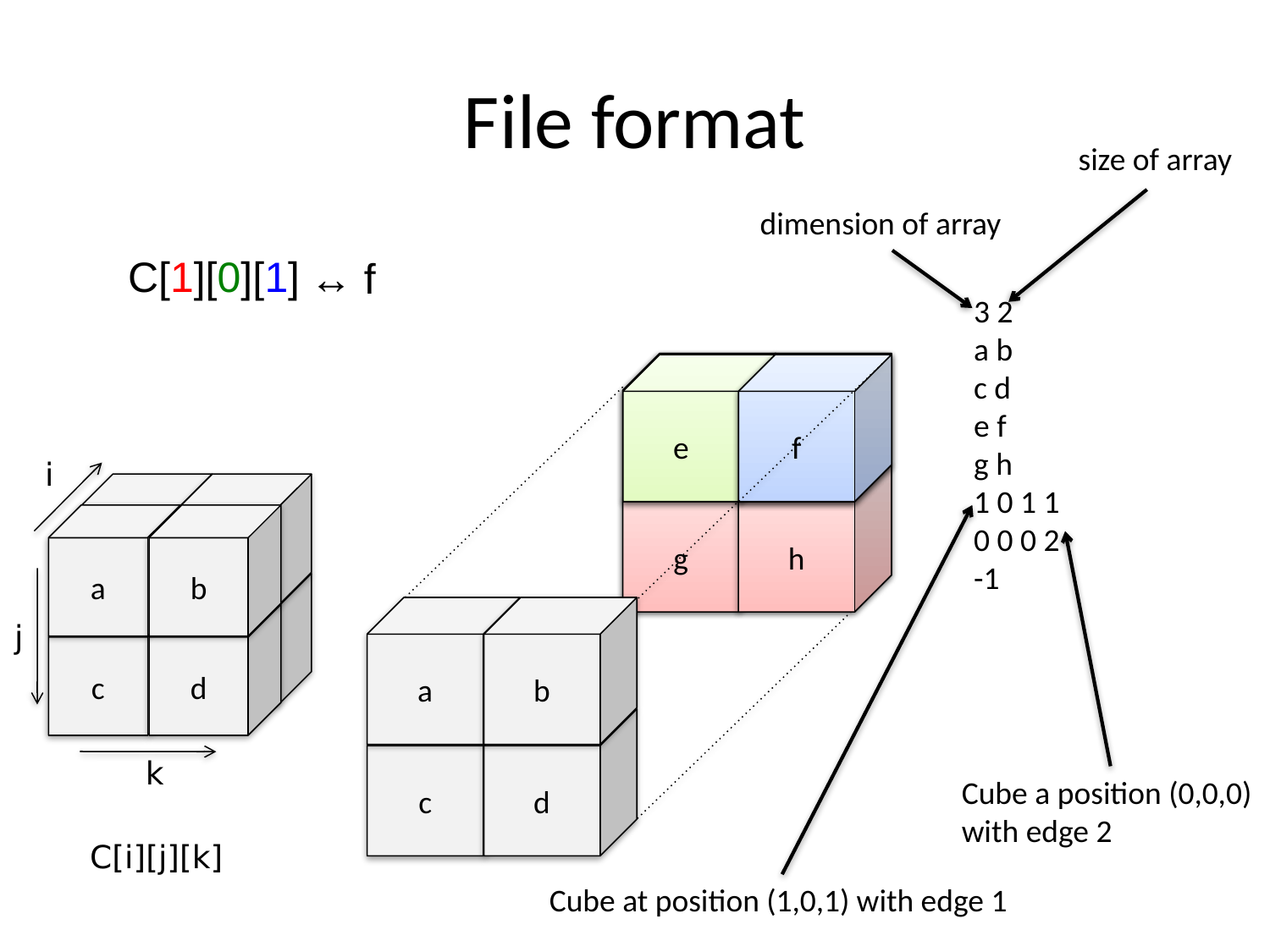

# File format
size of array
dimension of array
C[1][0][1]
C[1][0][1]
C[1][0][1]
C[1][0][1]
↔ f
3 2
a b
c d
e f
g h
1 0 1 1
0 0 0 2
-1
e
f
g
h
e
f
g
h
e
f
f
i

a
b

c
d
j
k
Cube at position (1,0,1) with edge 1
Cube a position (0,0,0)
with edge 2
a
b
c
d
C[i][j][k]